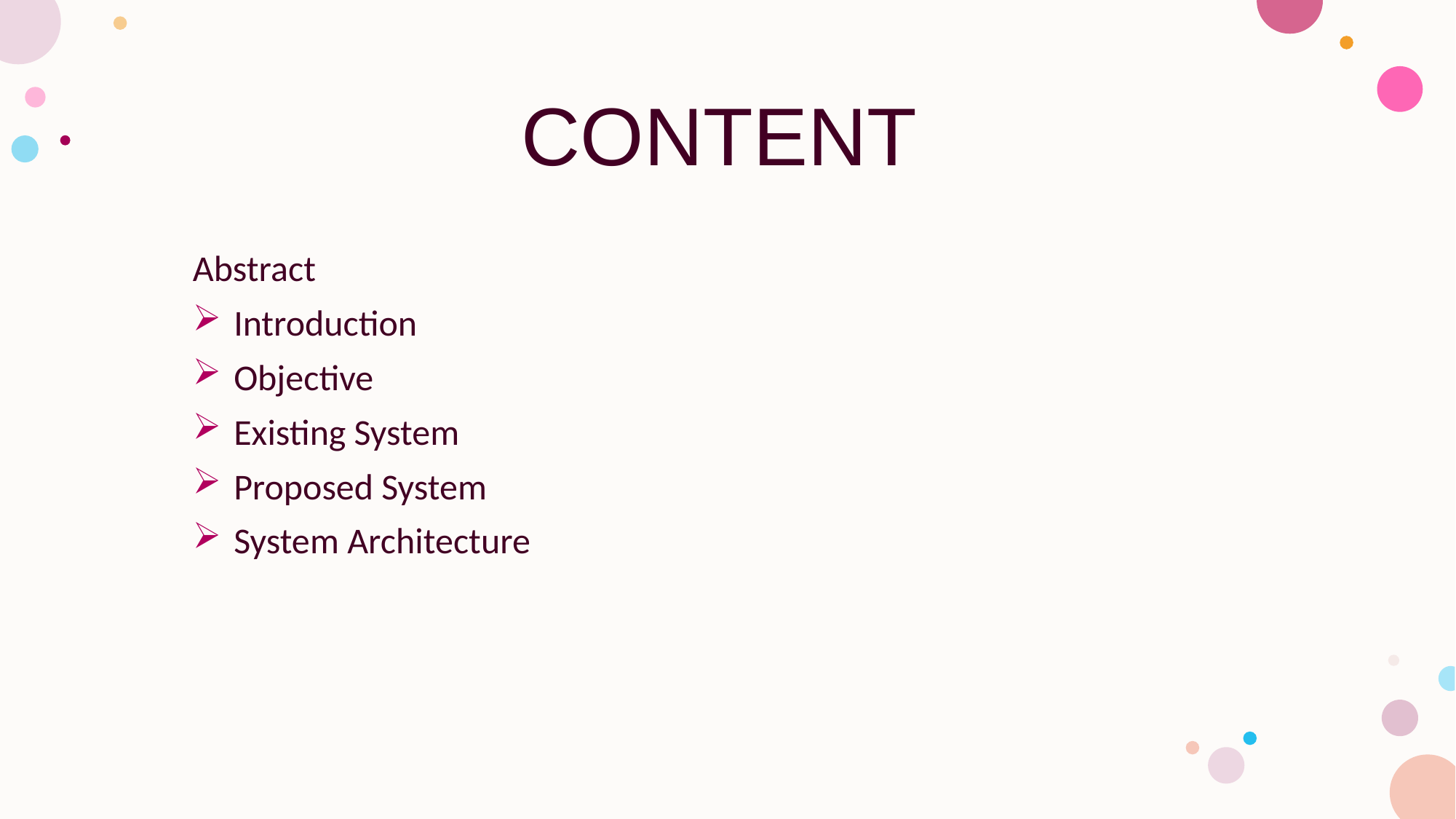

# CONTENT
Abstract
Introduction
Objective
Existing System
Proposed System
System Architecture